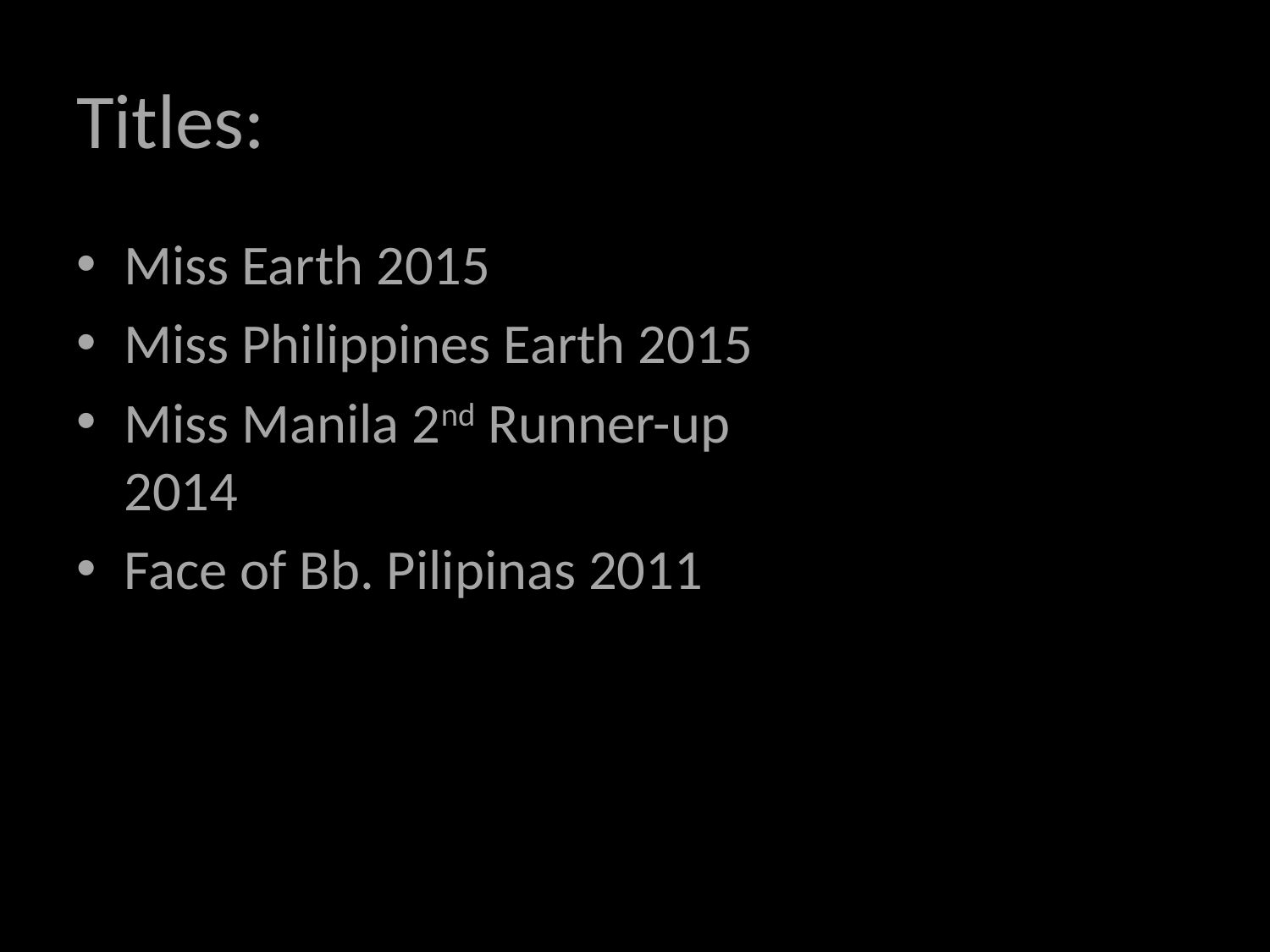

# Titles:
Miss Earth 2015
Miss Philippines Earth 2015
Miss Manila 2nd Runner-up 2014
Face of Bb. Pilipinas 2011